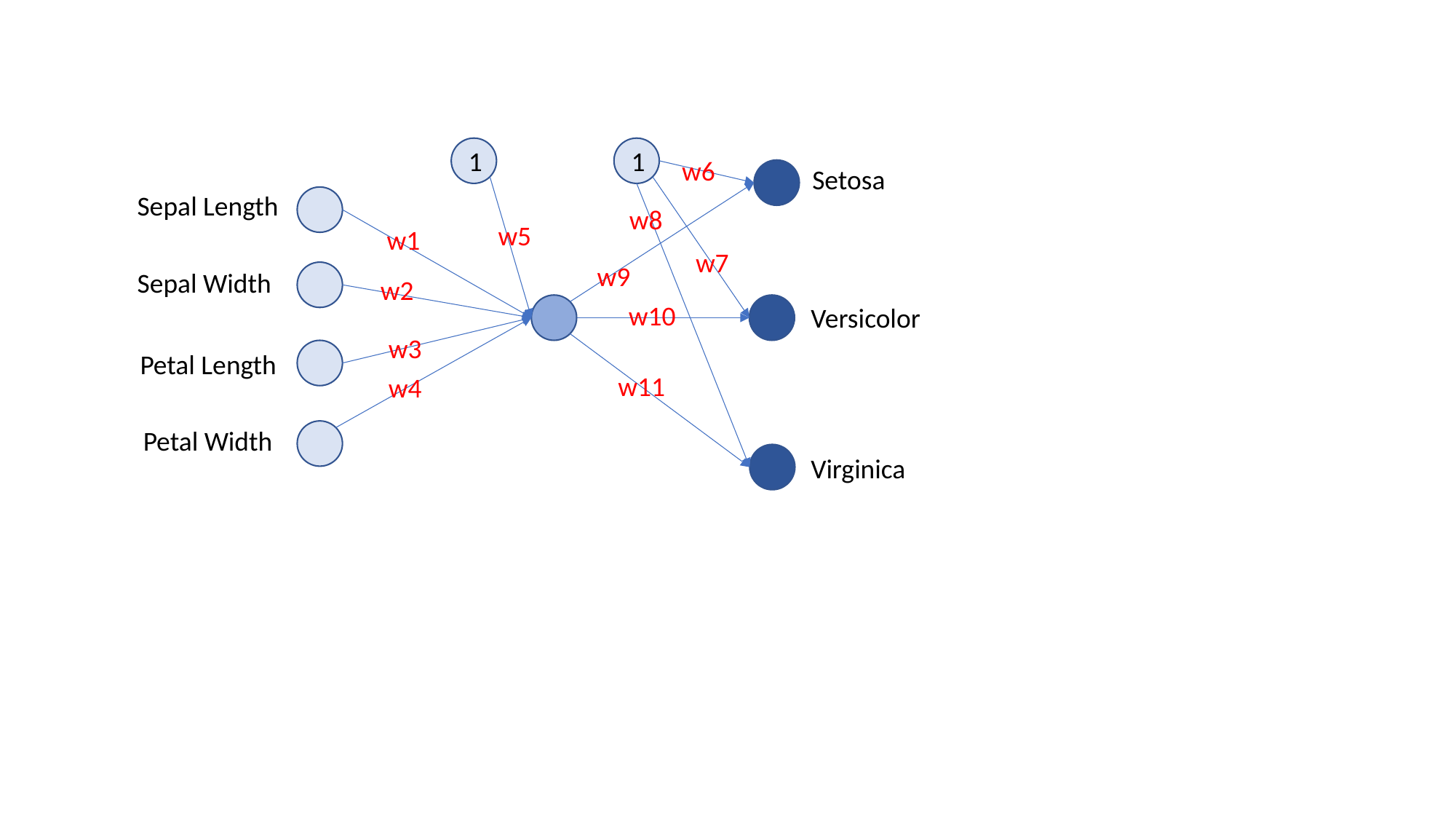

1
1
w6
Setosa

Sepal Length

w8
w5
w1
w7
w9
Sepal Width

w2
w10

Versicolor

w3

Petal Length
w11
w4
Petal Width

Virginica